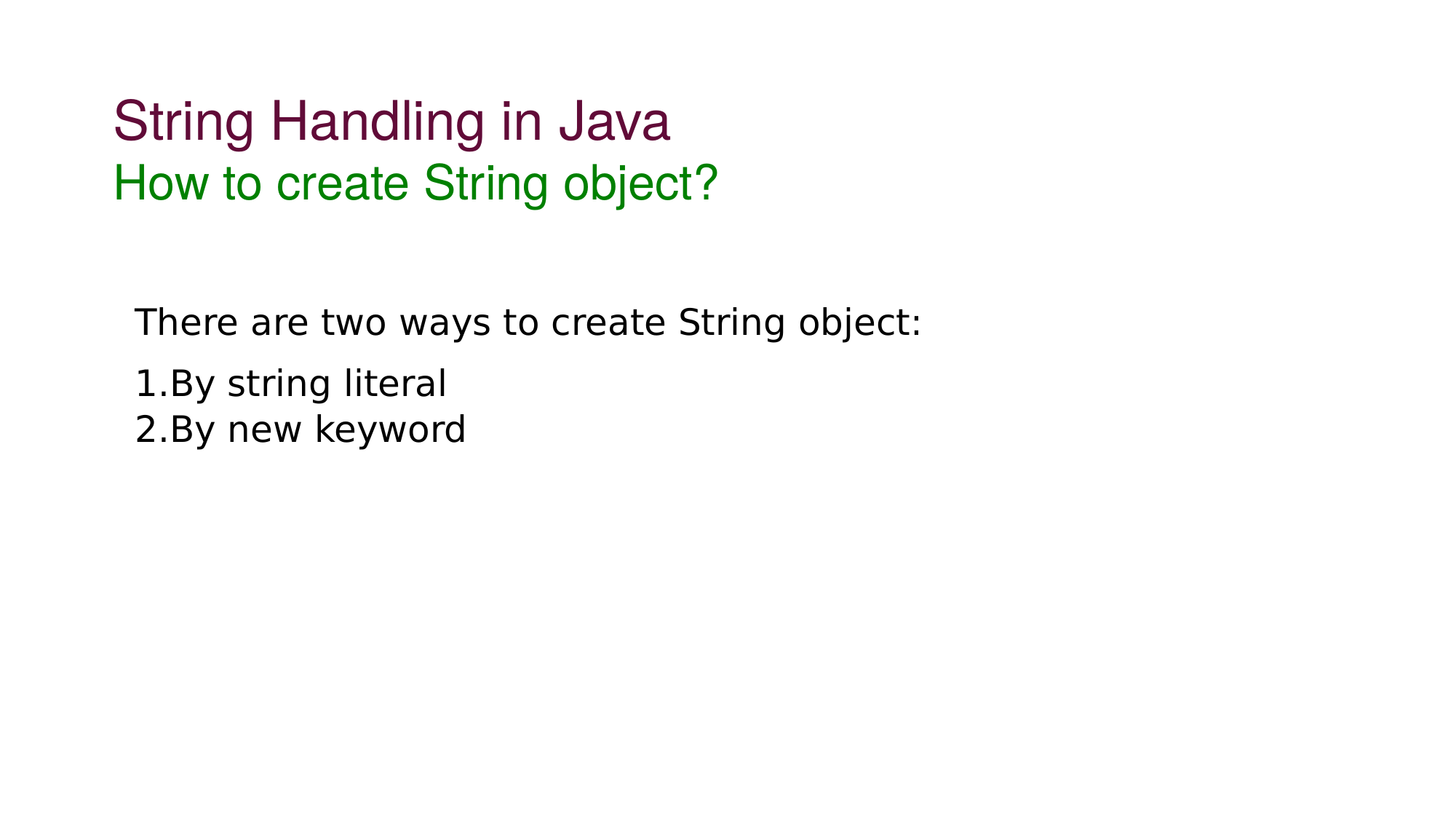

String Handling in Java
How to create String object?

| There are two ways to create String object: By string literal By new keyword |
| --- |